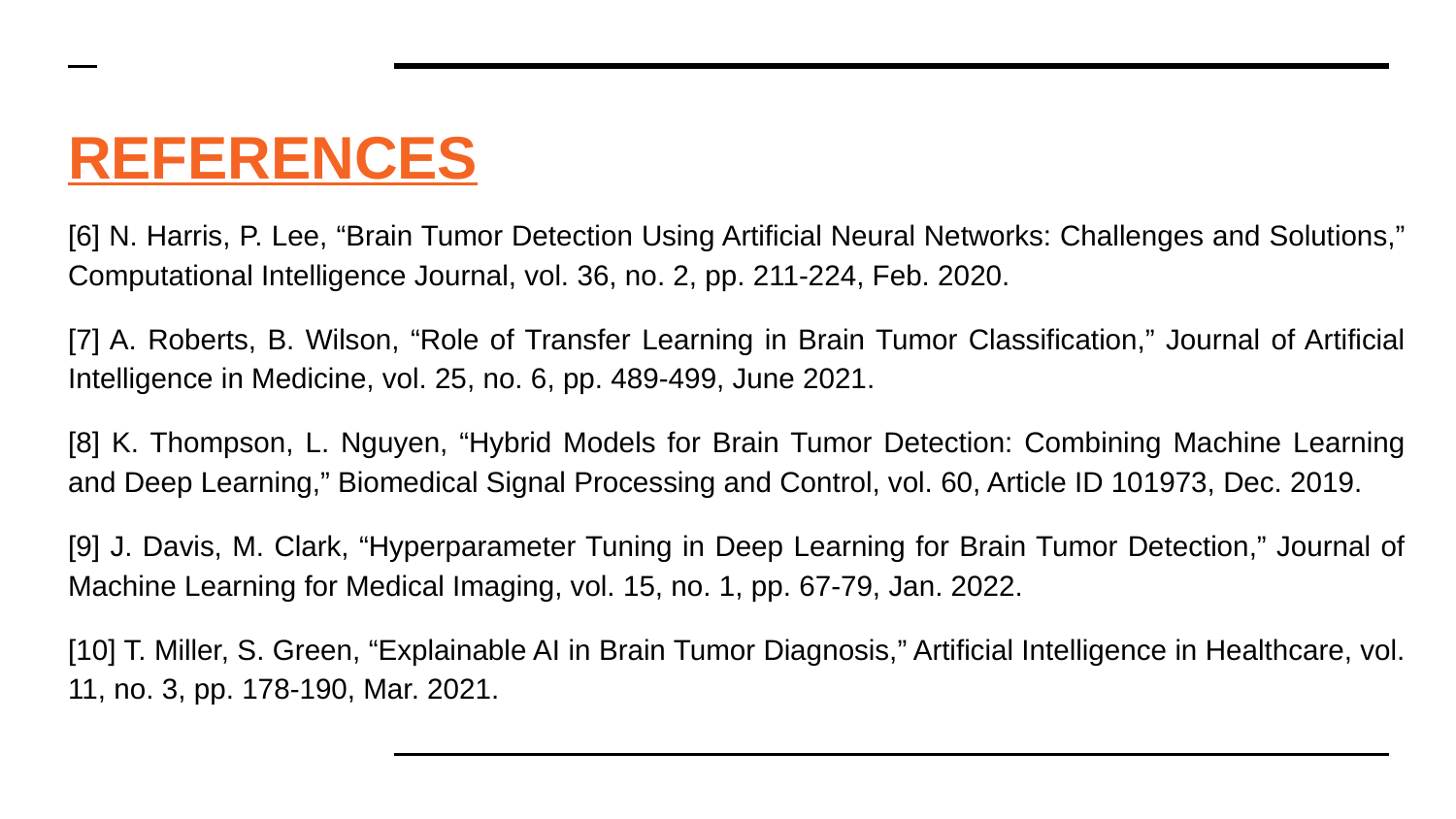

# REFERENCES
[6] N. Harris, P. Lee, “Brain Tumor Detection Using Artificial Neural Networks: Challenges and Solutions,” Computational Intelligence Journal, vol. 36, no. 2, pp. 211-224, Feb. 2020.
[7] A. Roberts, B. Wilson, “Role of Transfer Learning in Brain Tumor Classification,” Journal of Artificial Intelligence in Medicine, vol. 25, no. 6, pp. 489-499, June 2021.
[8] K. Thompson, L. Nguyen, “Hybrid Models for Brain Tumor Detection: Combining Machine Learning and Deep Learning,” Biomedical Signal Processing and Control, vol. 60, Article ID 101973, Dec. 2019.
[9] J. Davis, M. Clark, “Hyperparameter Tuning in Deep Learning for Brain Tumor Detection,” Journal of Machine Learning for Medical Imaging, vol. 15, no. 1, pp. 67-79, Jan. 2022.
[10] T. Miller, S. Green, “Explainable AI in Brain Tumor Diagnosis,” Artificial Intelligence in Healthcare, vol. 11, no. 3, pp. 178-190, Mar. 2021.